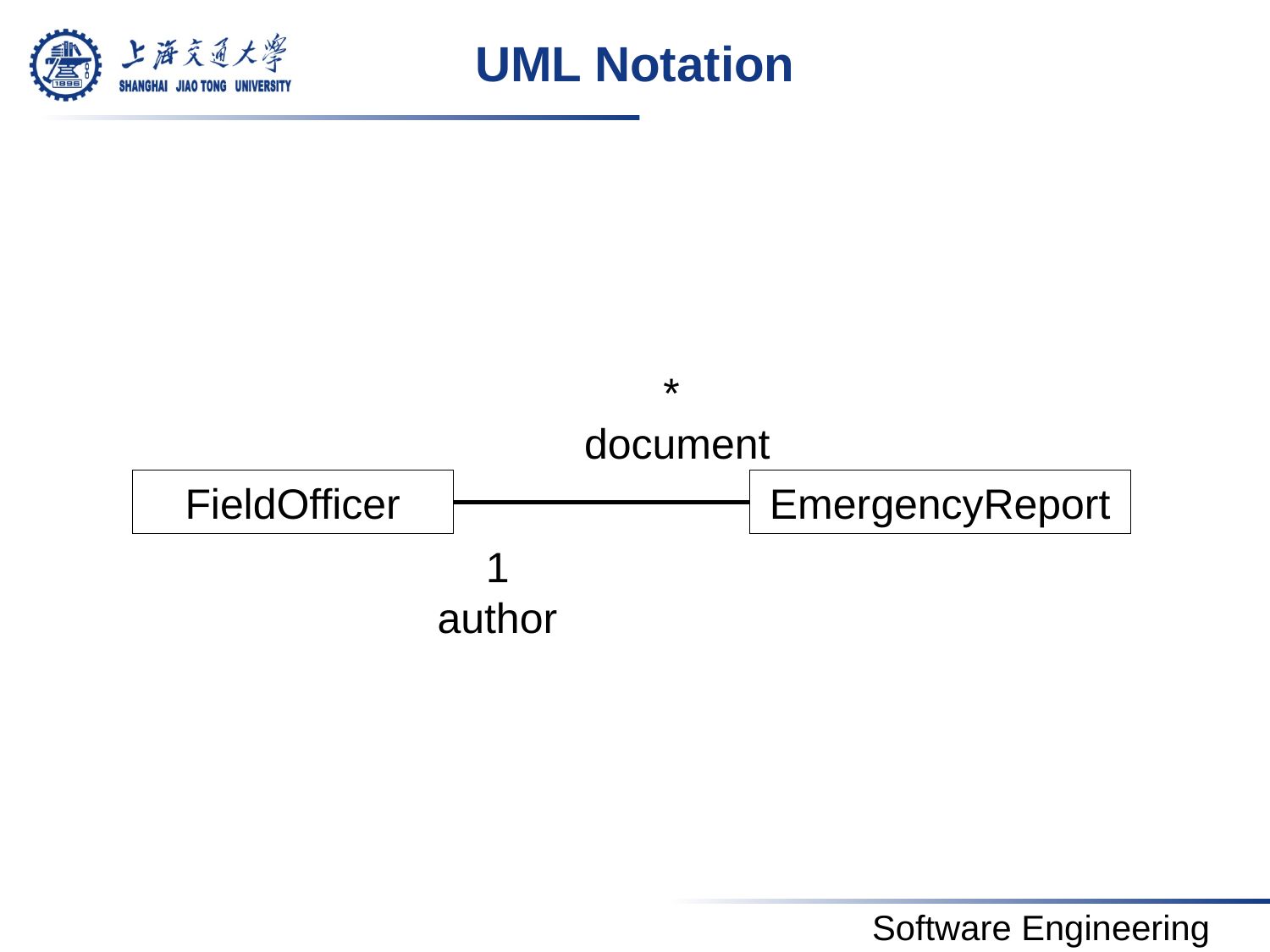

# UML Notation

*
document
FieldOfficer
EmergencyReport
1
author